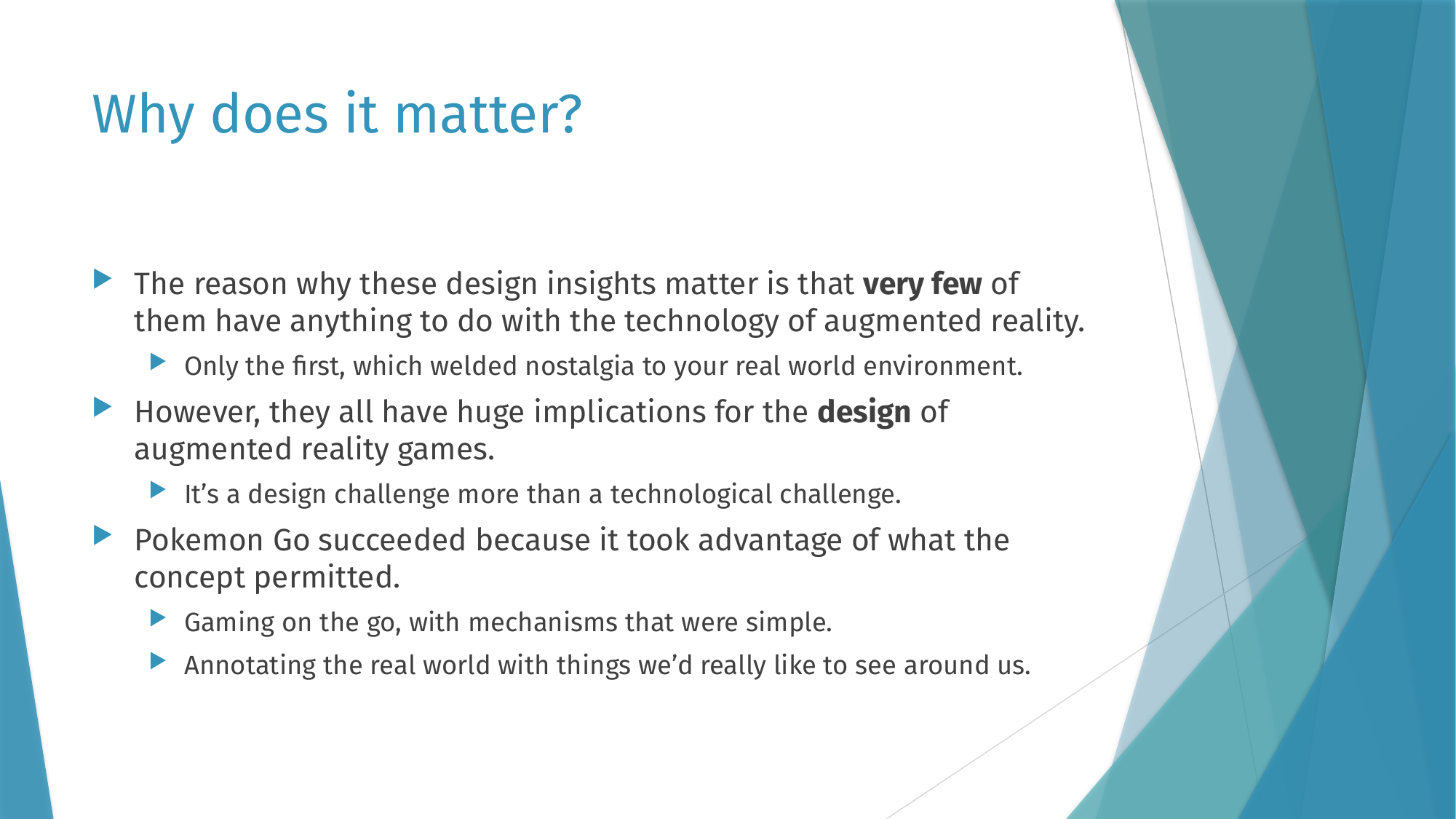

# Why does it matter?
The reason why these design insights matter is that very few of them have anything to do with the technology of augmented reality.
Only the first, which welded nostalgia to your real world environment.
However, they all have huge implications for the design of augmented reality games.
It’s a design challenge more than a technological challenge.
Pokemon Go succeeded because it took advantage of what the concept permitted.
Gaming on the go, with mechanisms that were simple.
Annotating the real world with things we’d really like to see around us.